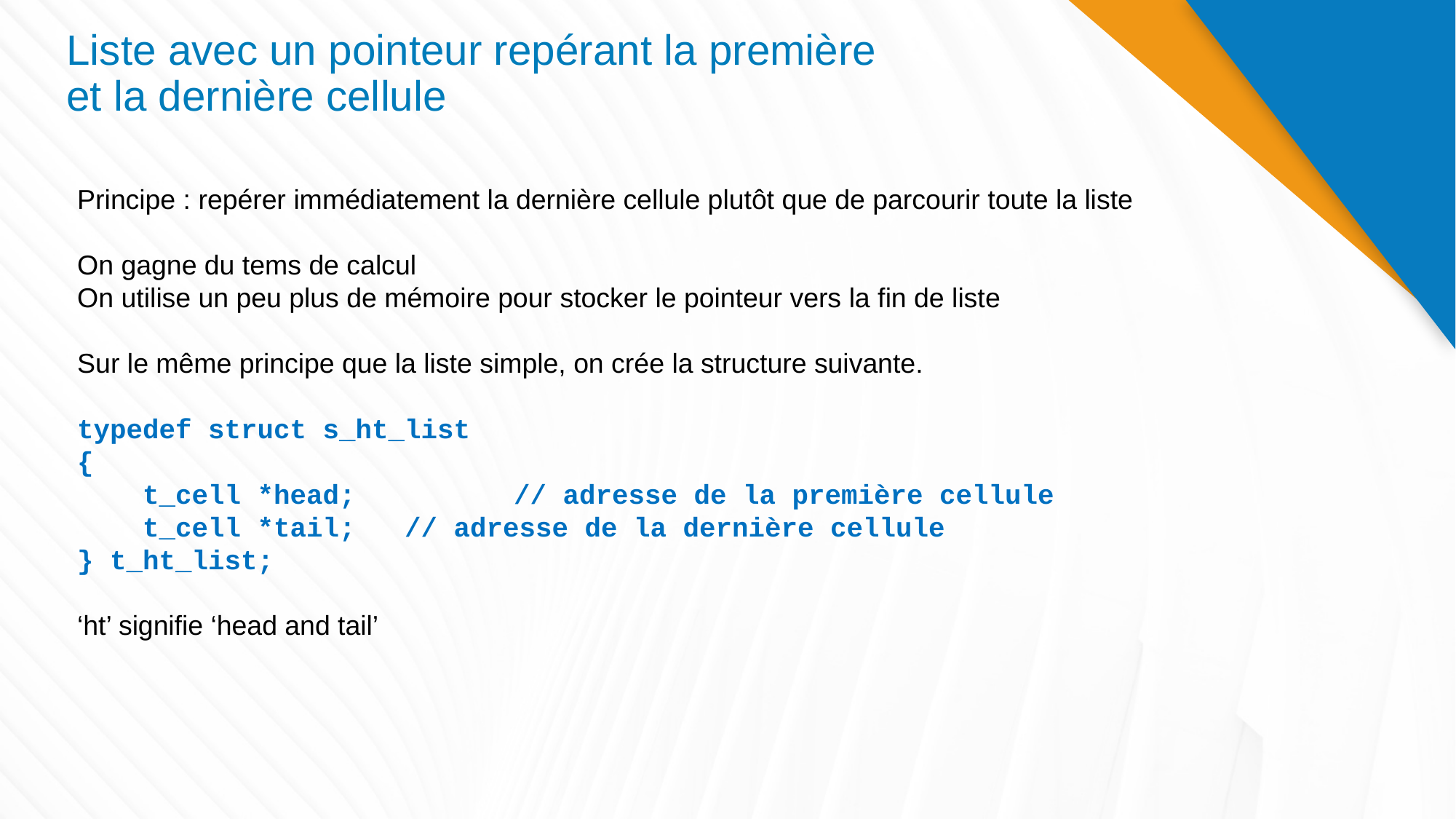

# Liste avec un pointeur repérant la première et la dernière cellule
Principe : repérer immédiatement la dernière cellule plutôt que de parcourir toute la liste

On gagne du tems de calcul
On utilise un peu plus de mémoire pour stocker le pointeur vers la fin de liste

Sur le même principe que la liste simple, on crée la structure suivante.

typedef struct s_ht_list
{
    t_cell *head;   	// adresse de la première cellule
    t_cell *tail;	// adresse de la dernière cellule
} t_ht_list;

‘ht’ signifie ‘head and tail’